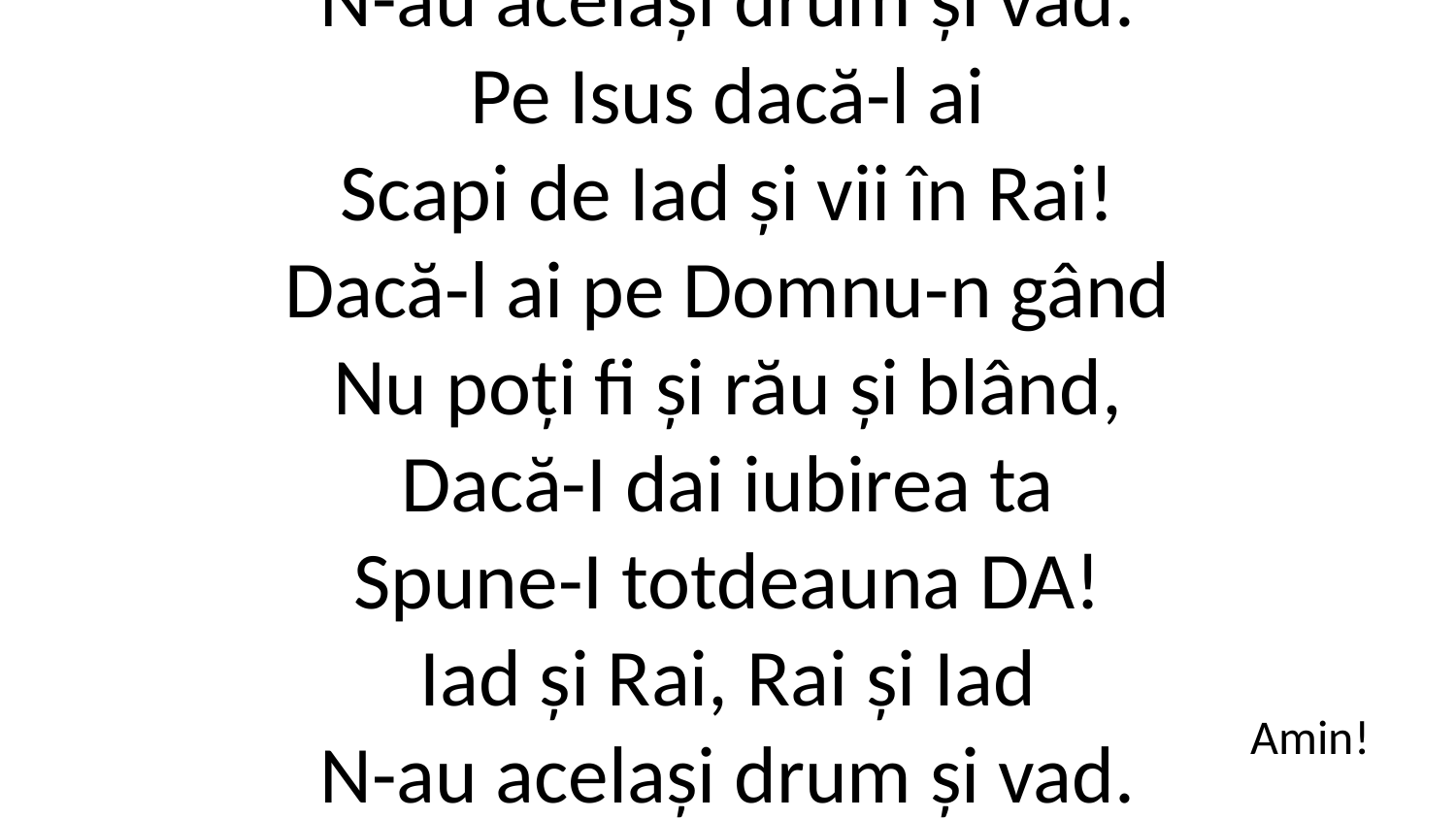

Iad și Rai, Rai și Iad
N-au același drum și vad.
Pe Isus dacă-l ai
Scapi de Iad și vii în Rai!
Dacă-l ai pe Domnu-n gând
Nu poți fi și rău și blând,
Dacă-I dai iubirea ta
Spune-I totdeauna DA!
Iad și Rai, Rai și Iad
N-au același drum și vad.
Pe Isus dacă-l ai
Scapi de Iad și vii în Rai!

Amin!